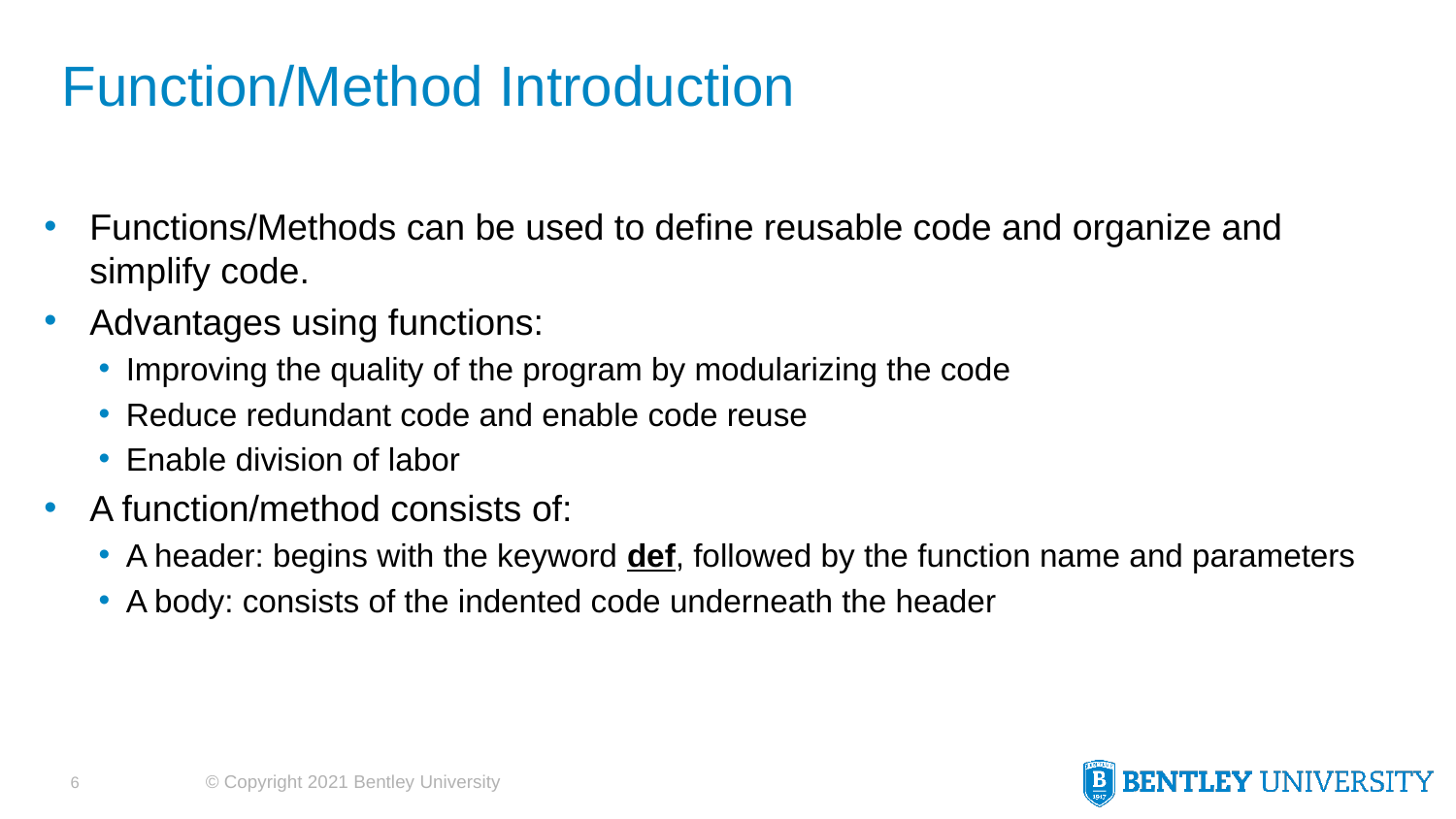

# Function/Method Introduction
Functions/Methods can be used to define reusable code and organize and simplify code.
Advantages using functions:
Improving the quality of the program by modularizing the code
Reduce redundant code and enable code reuse
Enable division of labor
A function/method consists of:
A header: begins with the keyword def, followed by the function name and parameters
A body: consists of the indented code underneath the header